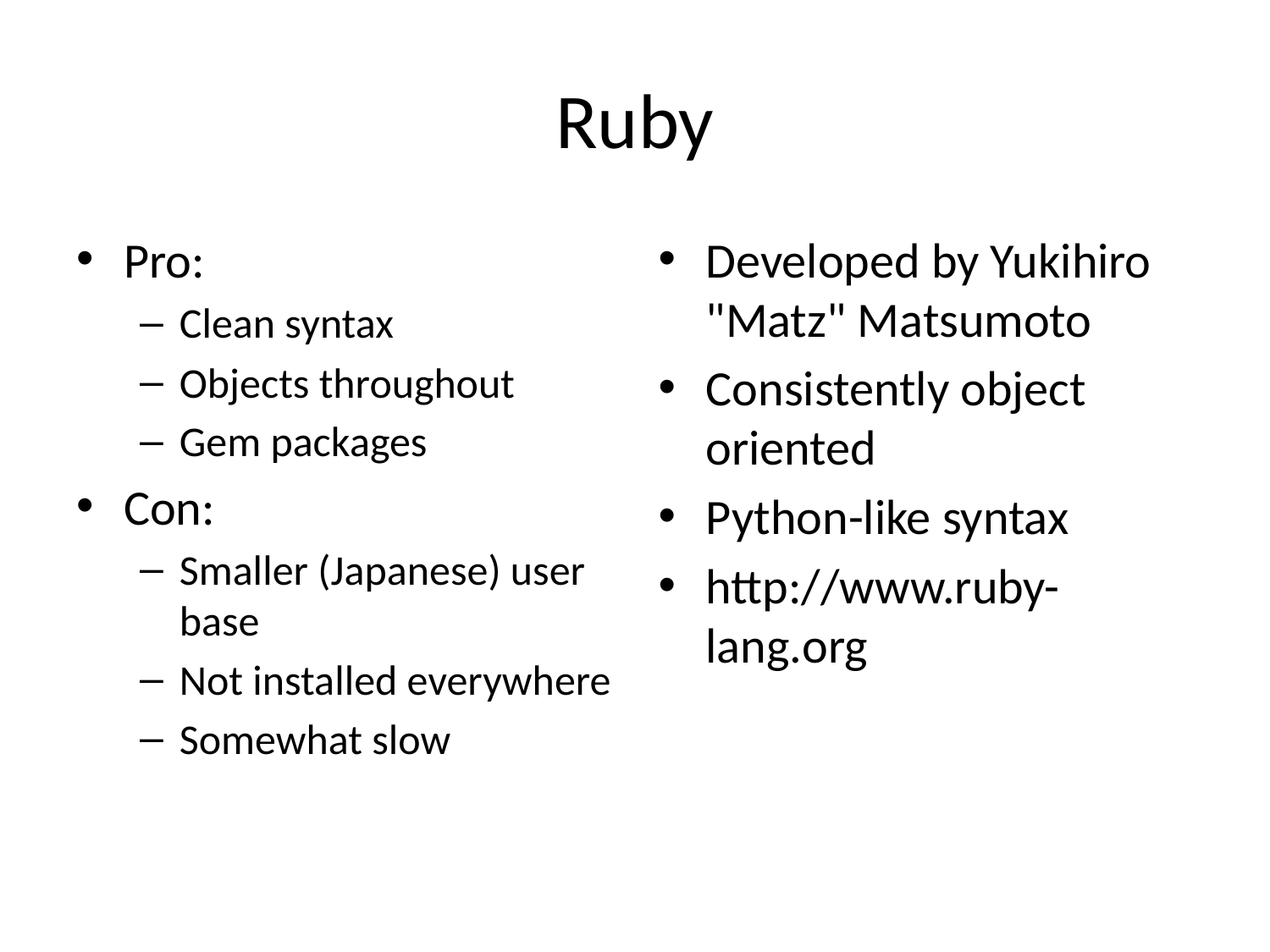

# Ruby
Pro:
Clean syntax
Objects throughout
Gem packages
Con:
Smaller (Japanese) user base
Not installed everywhere
Somewhat slow
Developed by Yukihiro "Matz" Matsumoto
Consistently object oriented
Python-like syntax
http://www.ruby-lang.org